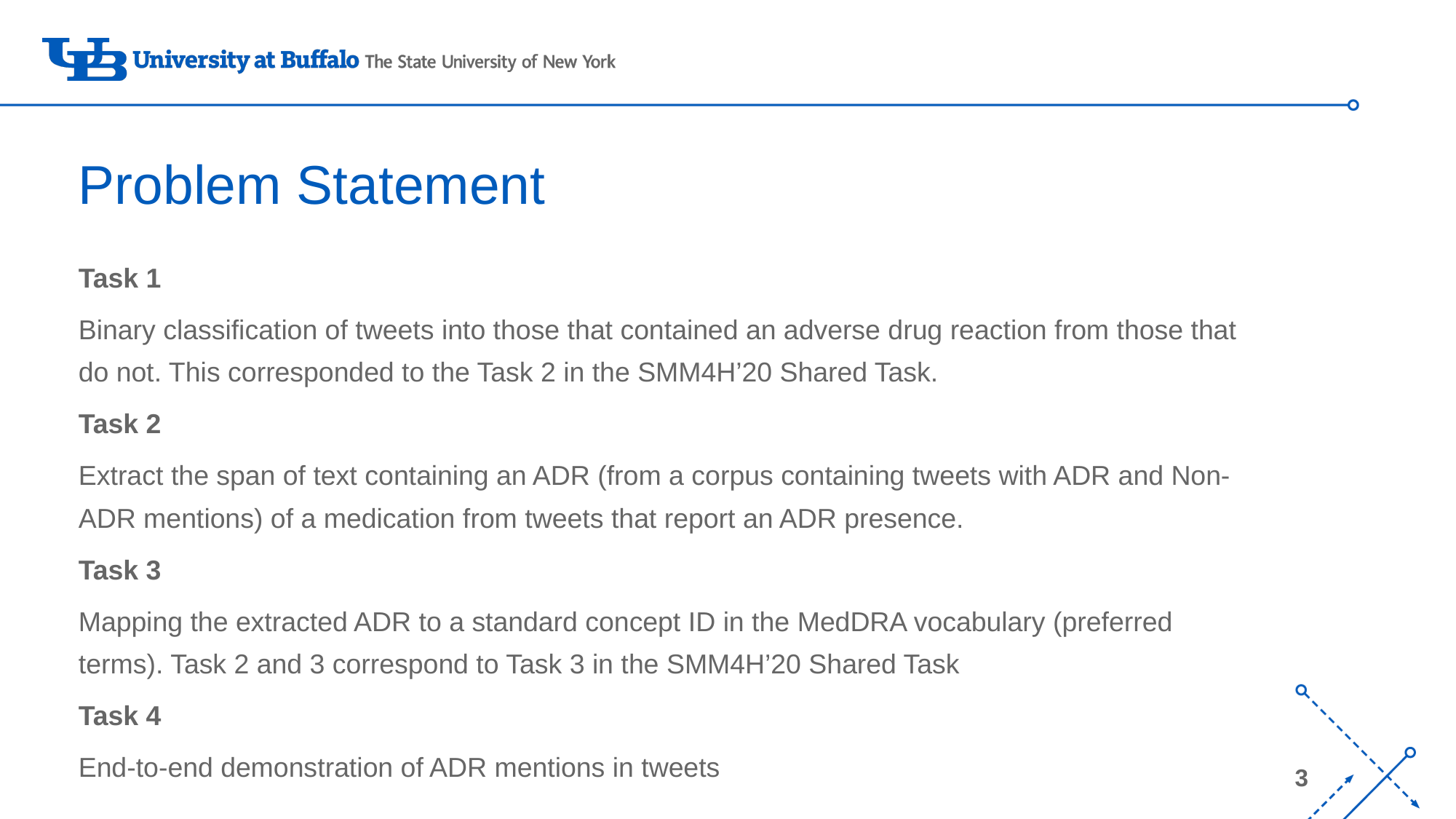

# Problem Statement
Task 1
Binary classification of tweets into those that contained an adverse drug reaction from those that do not. This corresponded to the Task 2 in the SMM4H’20 Shared Task.
Task 2
Extract the span of text containing an ADR (from a corpus containing tweets with ADR and Non-ADR mentions) of a medication from tweets that report an ADR presence.
Task 3
Mapping the extracted ADR to a standard concept ID in the MedDRA vocabulary (preferred terms). Task 2 and 3 correspond to Task 3 in the SMM4H’20 Shared Task
Task 4
End-to-end demonstration of ADR mentions in tweets